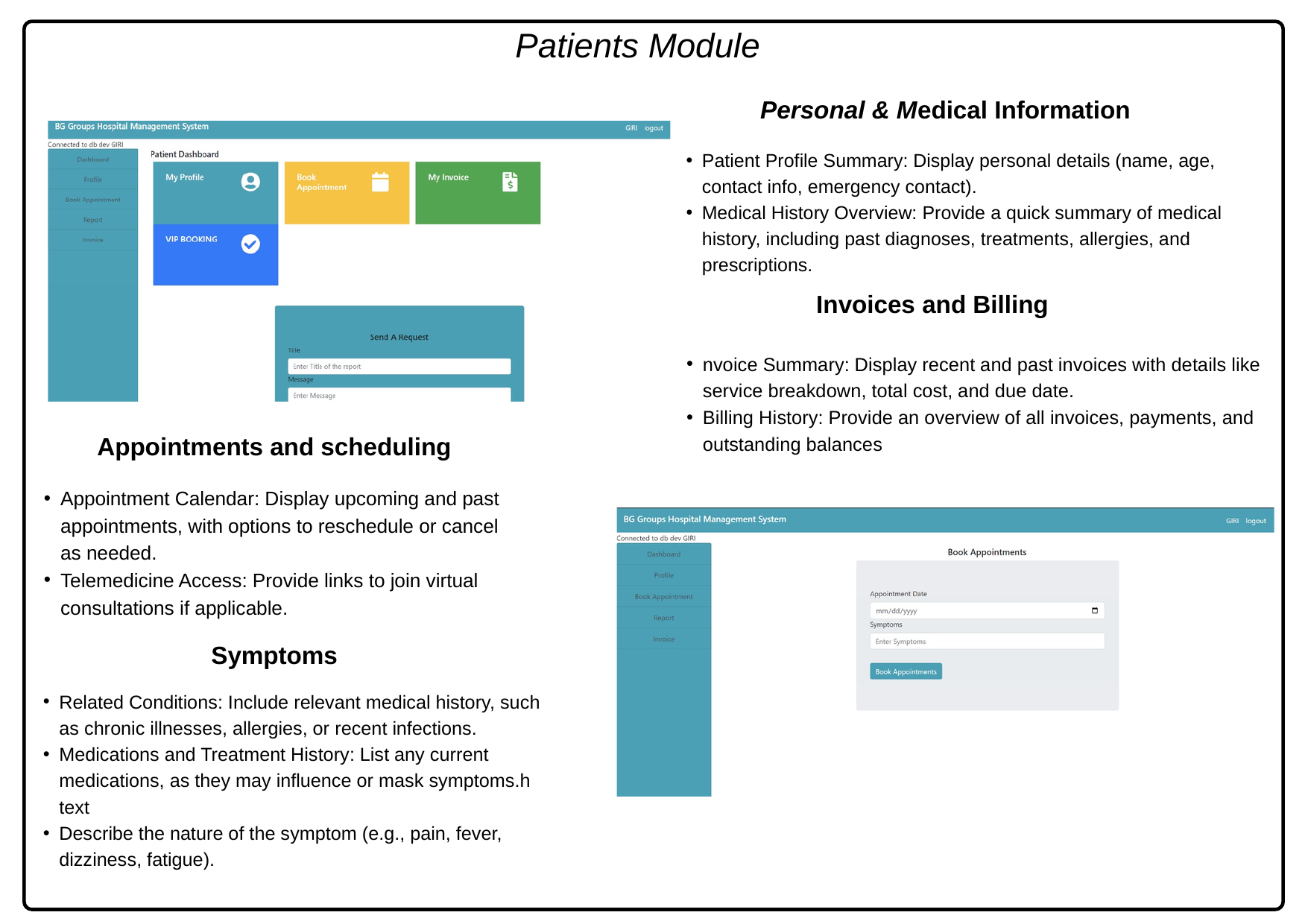

Patients Module

Personal & Medical Information

Patient Profile Summary: Display personal details (name, age, contact info, emergency contact).
Medical History Overview: Provide a quick summary of medical history, including past diagnoses, treatments, allergies, and prescriptions.
Invoices and Billing
nvoice Summary: Display recent and past invoices with details like service breakdown, total cost, and due date.
Billing History: Provide an overview of all invoices, payments, and outstanding balances
Appointments and scheduling
Appointment Calendar: Display upcoming and past appointments, with options to reschedule or cancel as needed.
Telemedicine Access: Provide links to join virtual consultations if applicable.

Symptoms
Related Conditions: Include relevant medical history, such as chronic illnesses, allergies, or recent infections.
Medications and Treatment History: List any current medications, as they may influence or mask symptoms.h text
Describe the nature of the symptom (e.g., pain, fever, dizziness, fatigue).